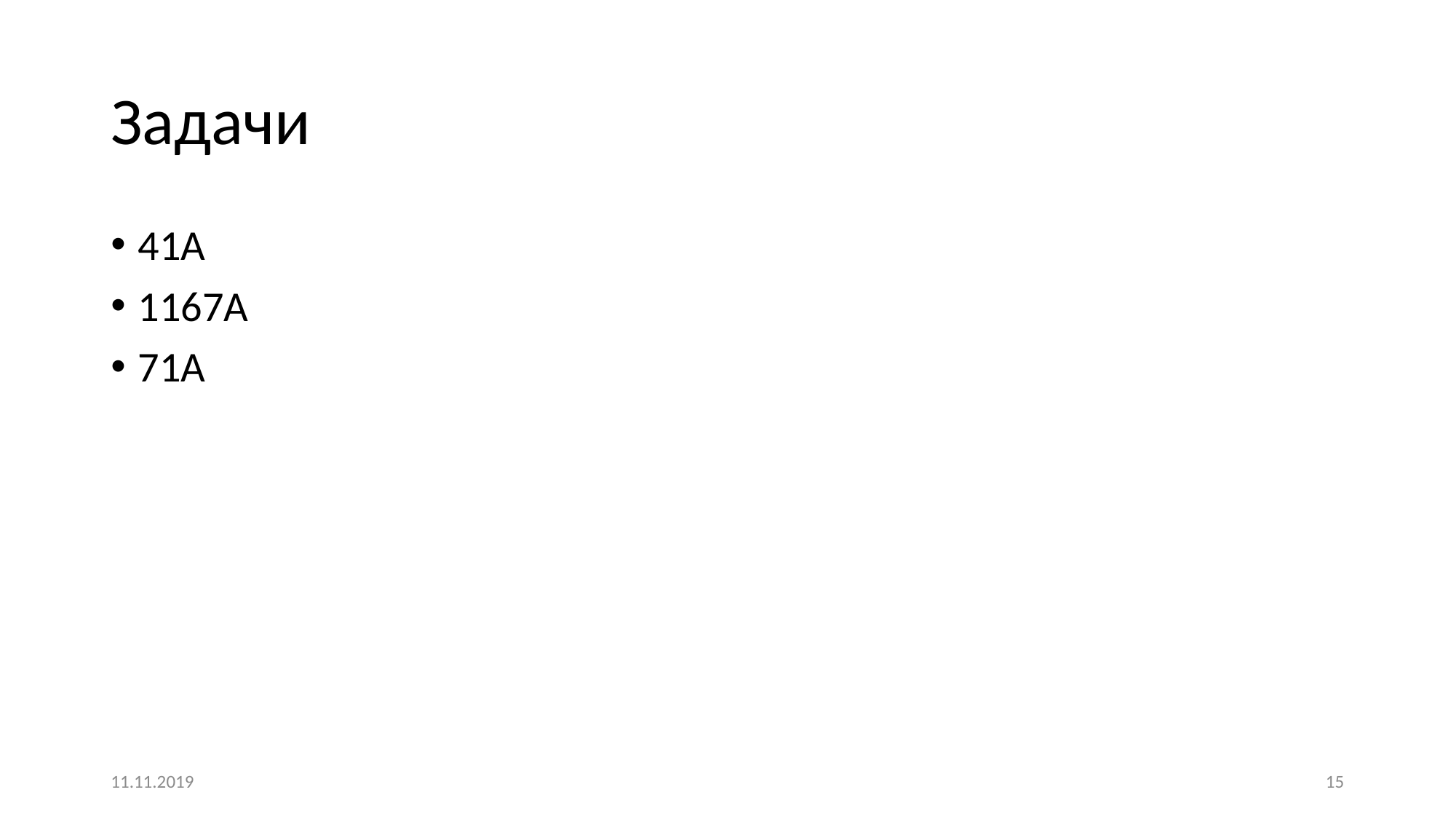

# Задачи
41А
1167А
71А
11.11.2019
15